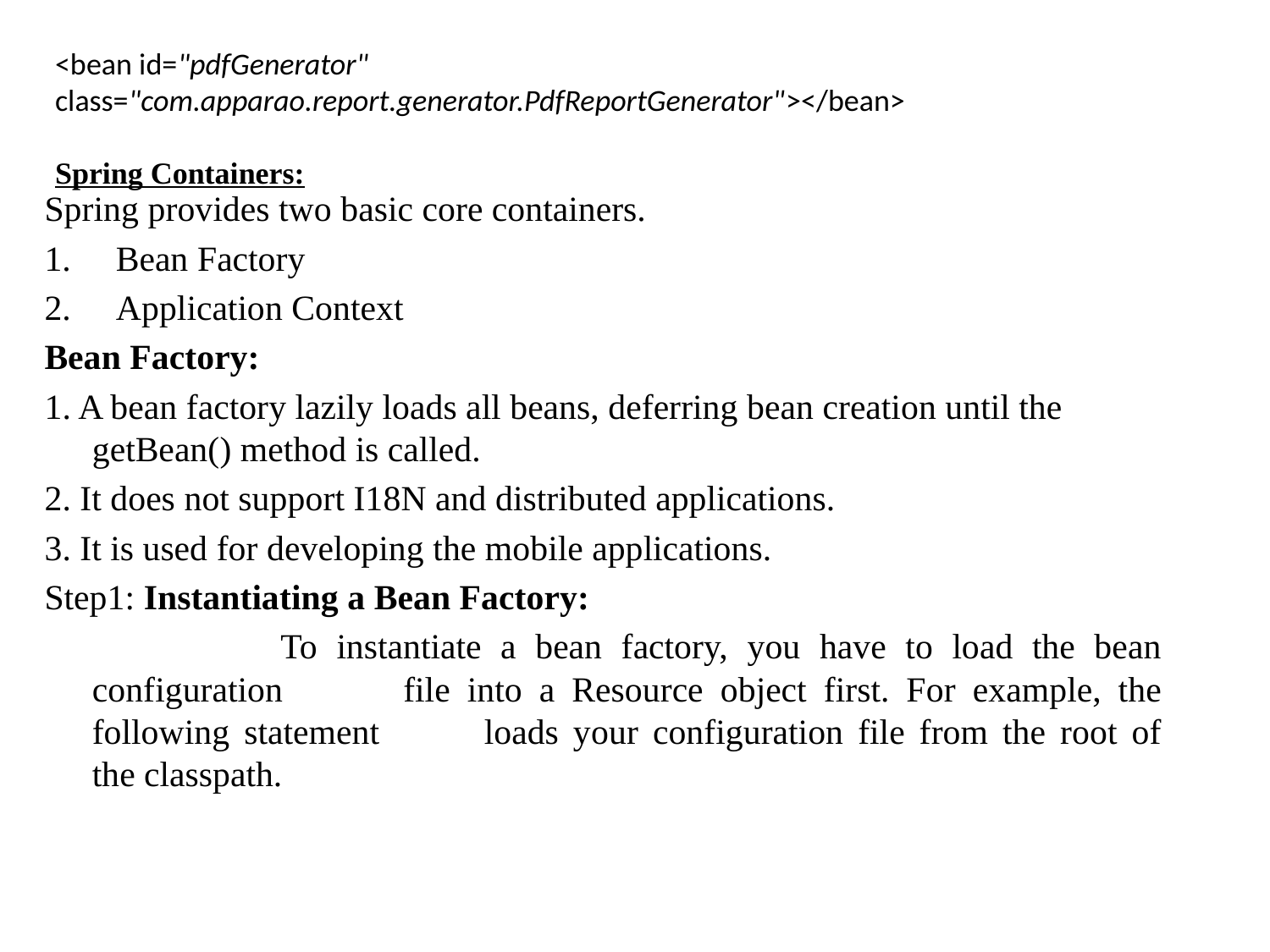

# <bean id="pdfGenerator"   class="com.apparao.report.generator.PdfReportGenerator"></bean> Spring Containers:
Spring provides two basic core containers.
Bean Factory
Application Context
Bean Factory:
1. A bean factory lazily loads all beans, deferring bean creation until the getBean() method is called.
2. It does not support I18N and distributed applications.
3. It is used for developing the mobile applications.
Step1: Instantiating a Bean Factory:
      	To instantiate a bean factory, you have to load the bean configuration       	file into a Resource object first. For example, the following statement 	loads your configuration file from the root of the classpath.